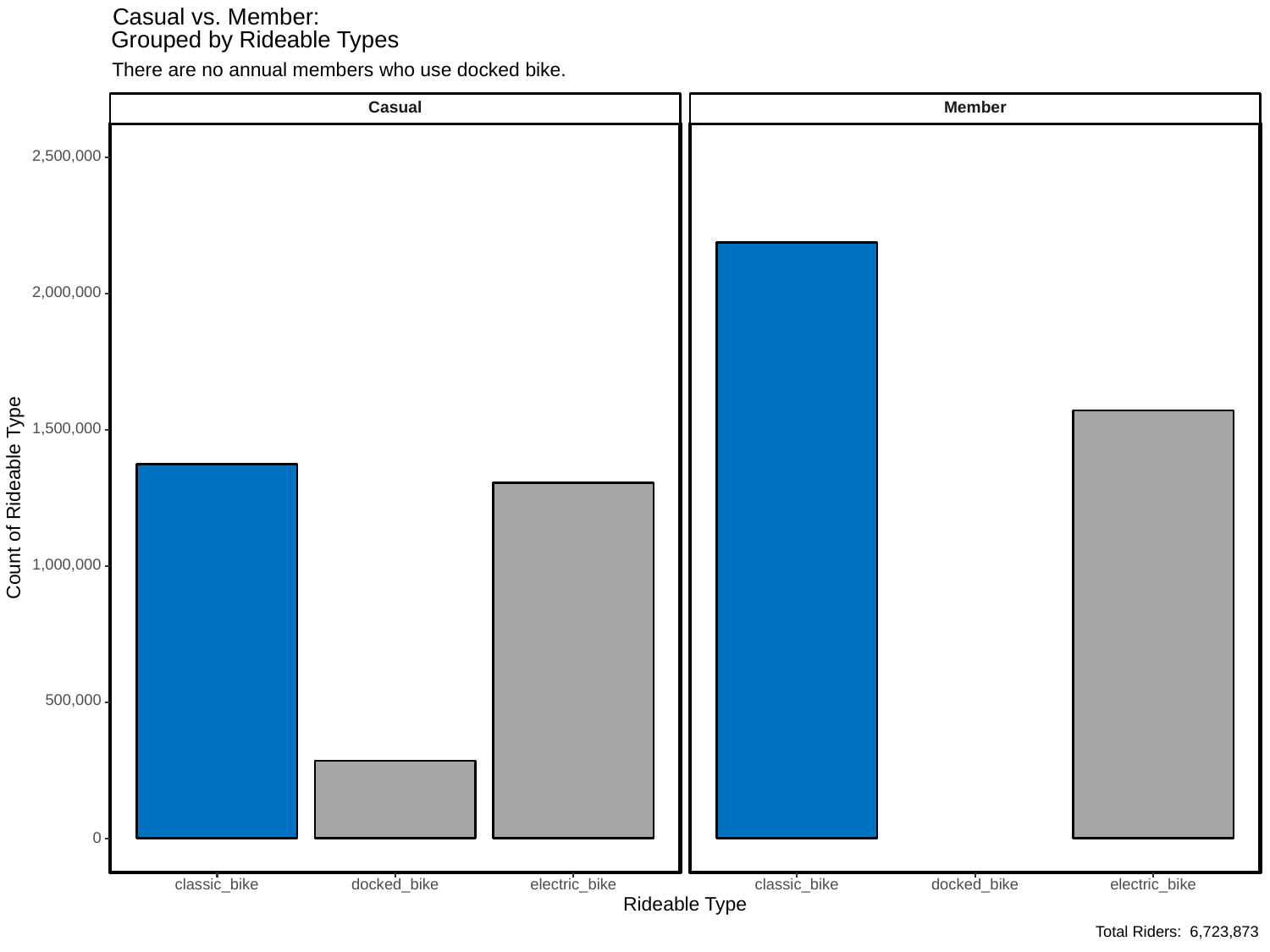

Casual vs. Member:
Grouped by Rideable Types
There are no annual members who use docked bike.

Casual
Member

2,500,000

2,000,000

1,500,000

Count of Rideable Type

1,000,000

500,000

0

classic_bike
docked_bike
electric_bike
classic_bike
docked_bike
electric_bike
Rideable Type
Total Riders:  6,723,873
#